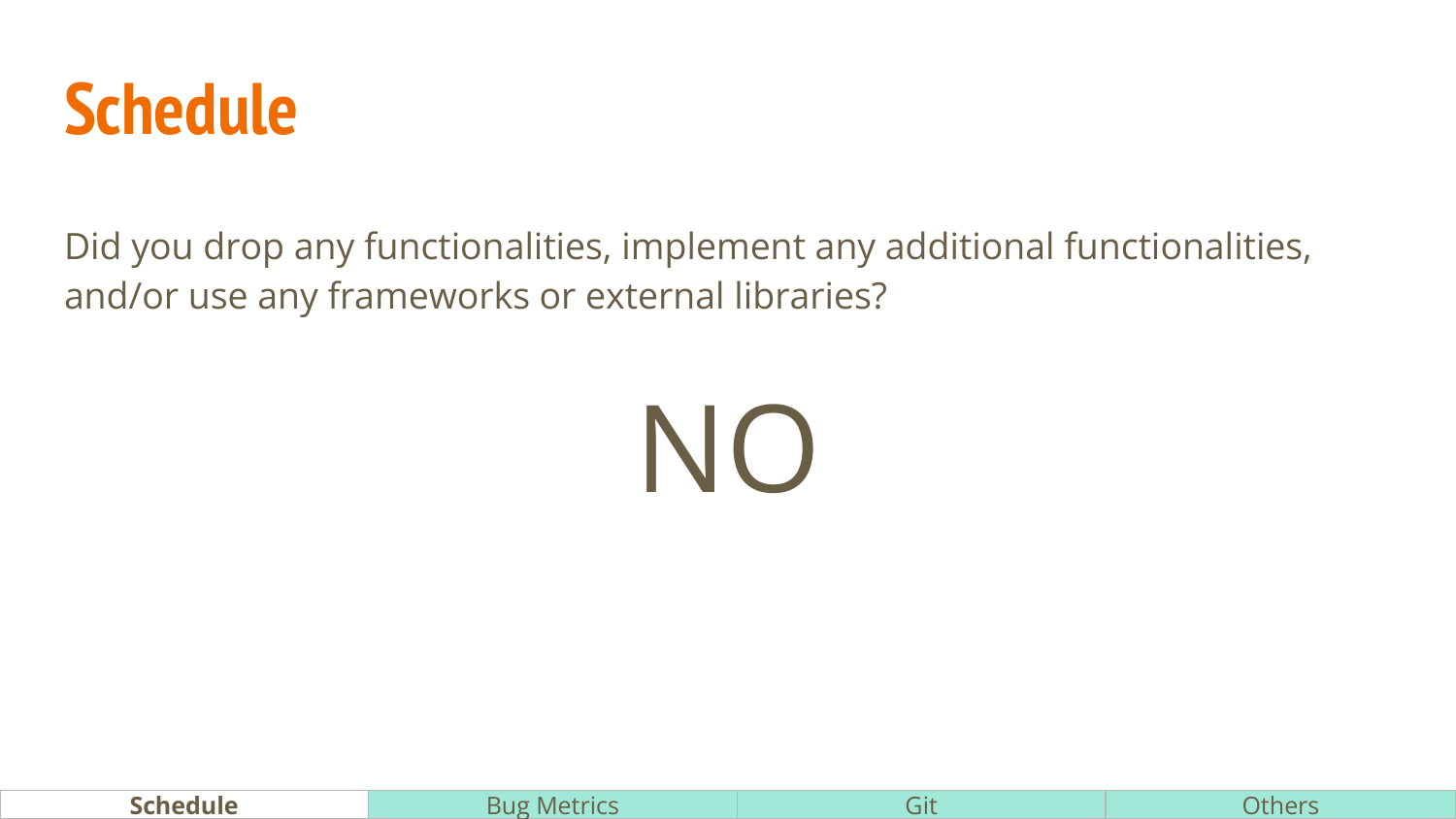

# Schedule
Did you drop any functionalities, implement any additional functionalities, and/or use any frameworks or external libraries?
NO

Schedule
Bug Metrics
Git
Others